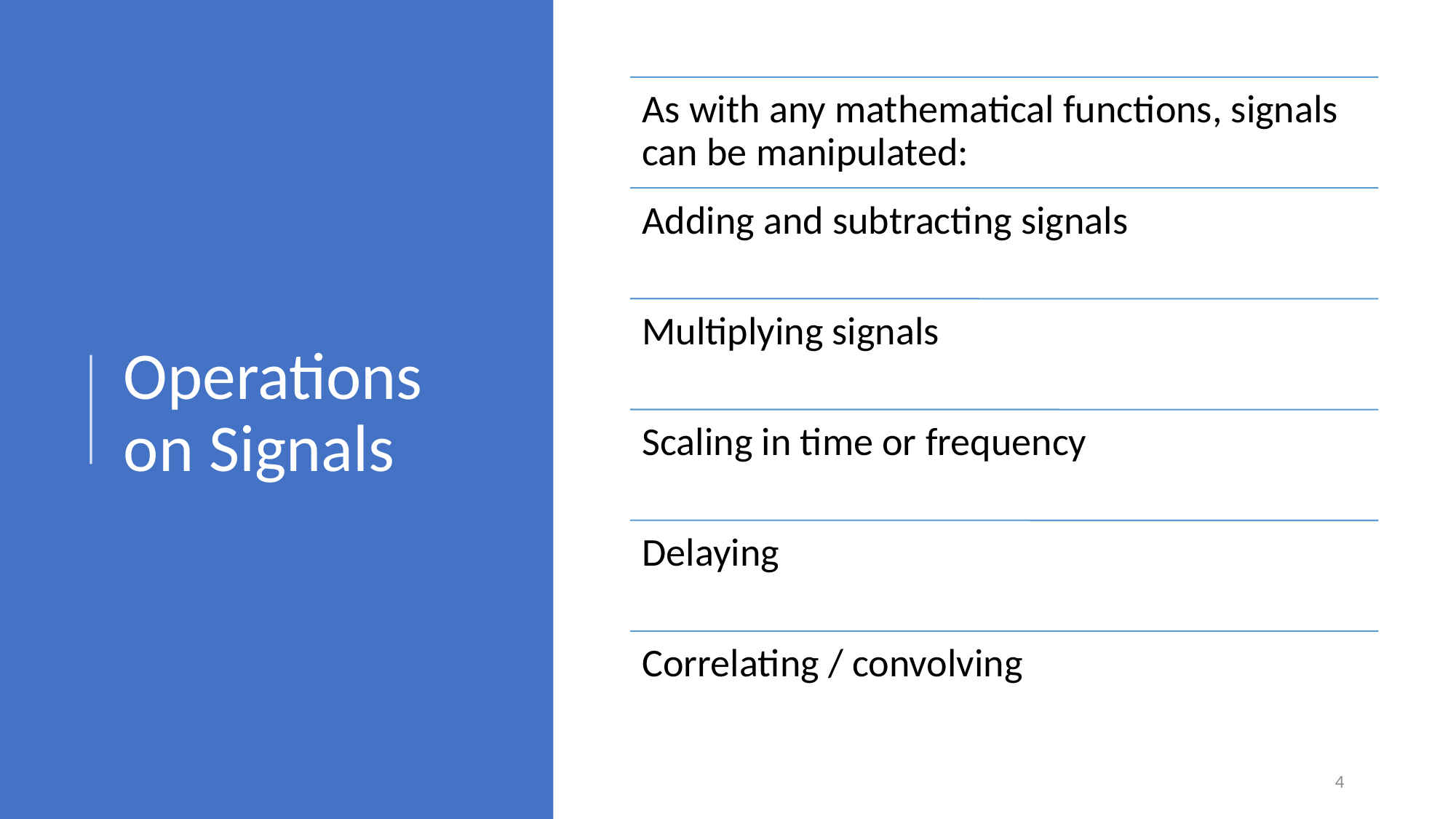

As with any mathematical functions, signals can be manipulated:
Adding and subtracting signals
Multiplying signals
Scaling in time or frequency
Delaying
Correlating / convolving
# Operations on Signals
4